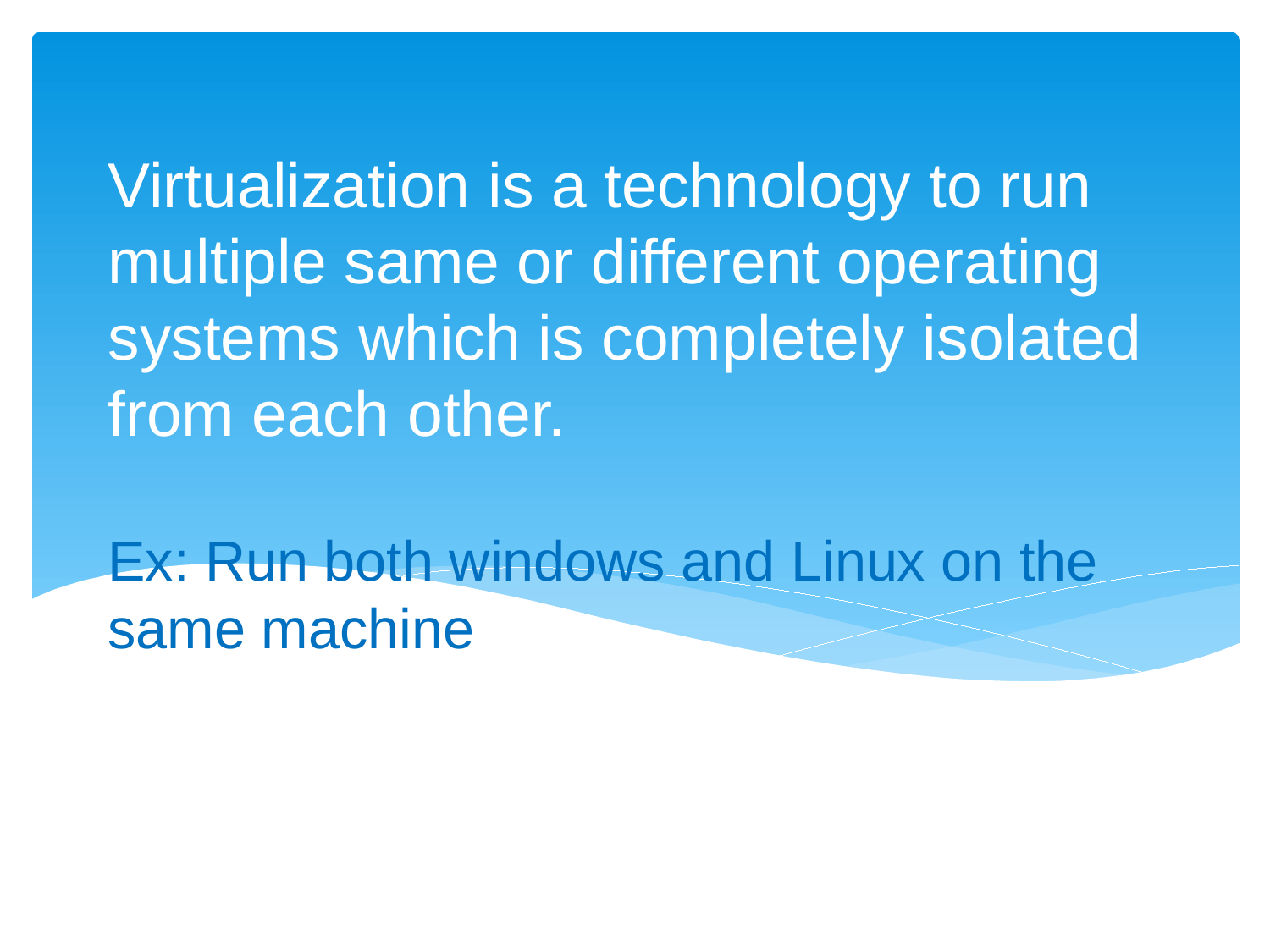

# Virtualization is a technology to run multiple same or different operating systems which is completely isolated from each other. Ex: Run both windows and Linux on the same machine